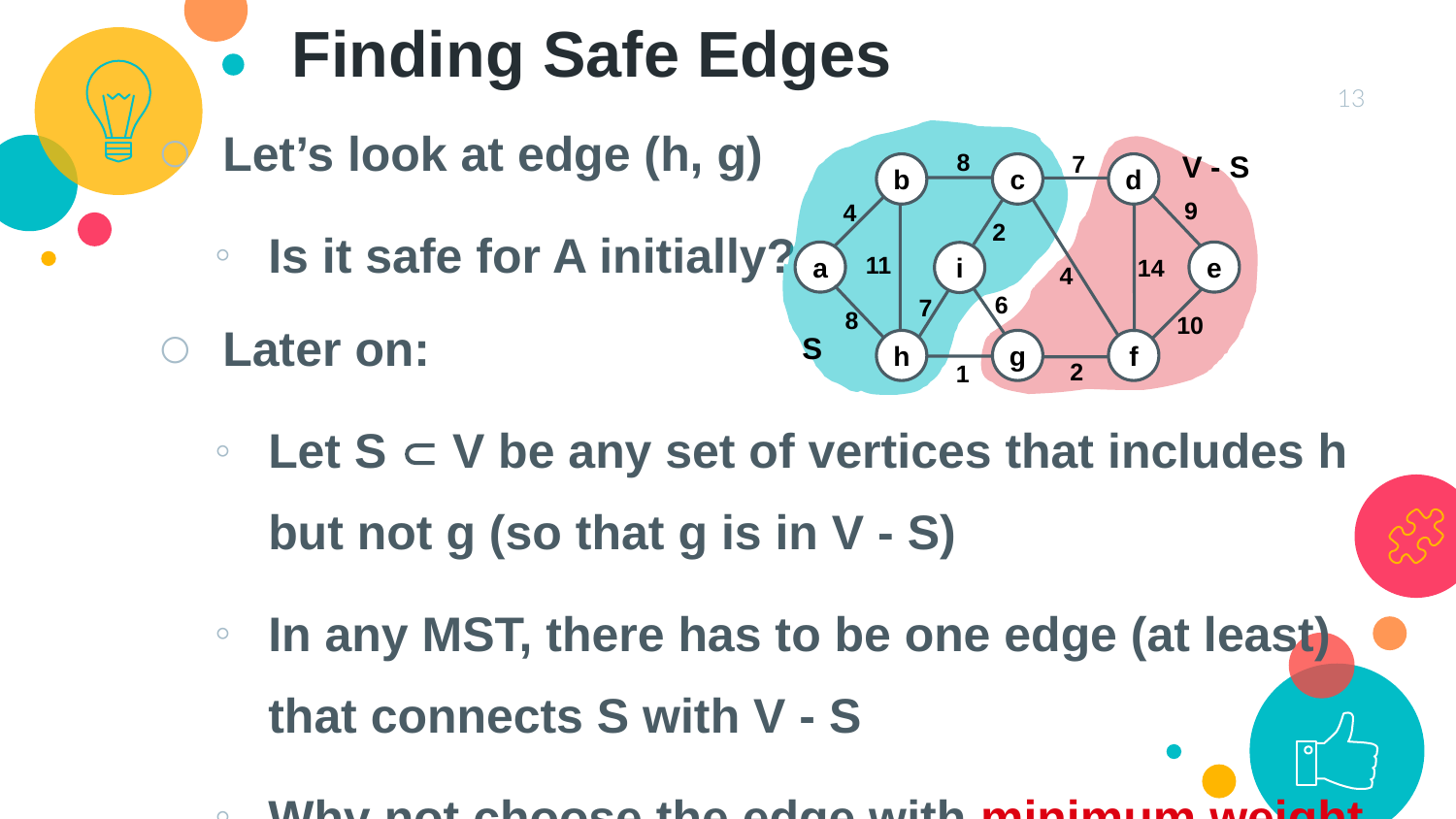

Finding Safe Edges
13
Let’s look at edge (h, g)
Is it safe for A initially?
Later on:
Let S ⊂ V be any set of vertices that includes h but not g (so that g is in V - S)
In any MST, there has to be one edge (at least) that connects S with V - S
Why not choose the edge with minimum weight (h, g)?

V - S
S
8
7
b
c
d

9
4

2
a
e
i
11
14
4
6
7

8
10
h
g
f
2
1